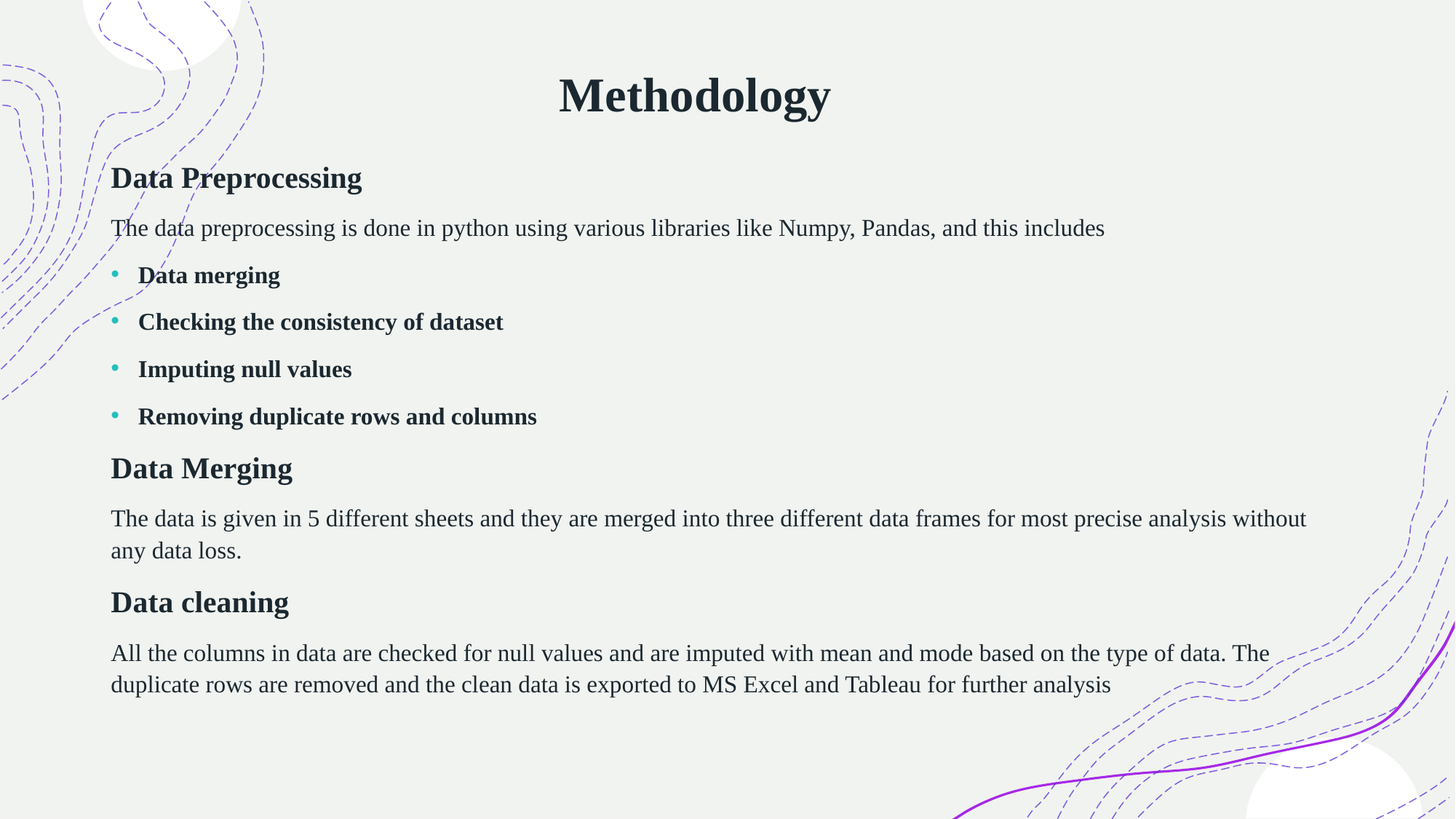

# Methodology
Data Preprocessing
The data preprocessing is done in python using various libraries like Numpy, Pandas, and this includes
Data merging
Checking the consistency of dataset
Imputing null values
Removing duplicate rows and columns
Data Merging
The data is given in 5 different sheets and they are merged into three different data frames for most precise analysis without any data loss.
Data cleaning
All the columns in data are checked for null values and are imputed with mean and mode based on the type of data. The duplicate rows are removed and the clean data is exported to MS Excel and Tableau for further analysis